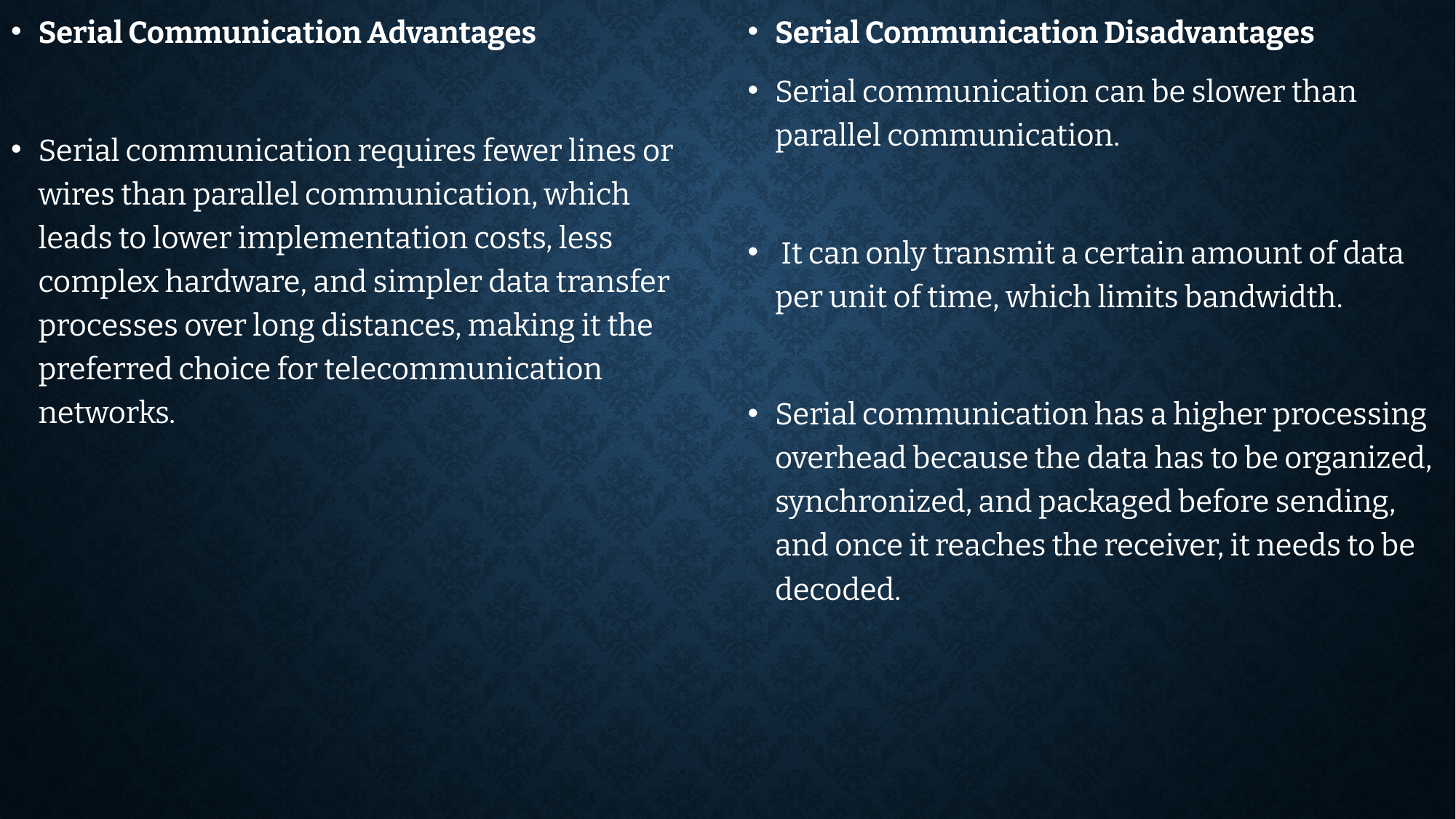

Serial Communication Advantages

Serial communication requires fewer lines or wires than parallel communication, which leads to lower implementation costs, less complex hardware, and simpler data transfer processes over long distances, making it the preferred choice for telecommunication networks.

Serial Communication Disadvantages
Serial communication can be slower than parallel communication.

 It can only transmit a certain amount of data per unit of time, which limits bandwidth.

Serial communication has a higher processing overhead because the data has to be organized, synchronized, and packaged before sending, and once it reaches the receiver, it needs to be decoded.